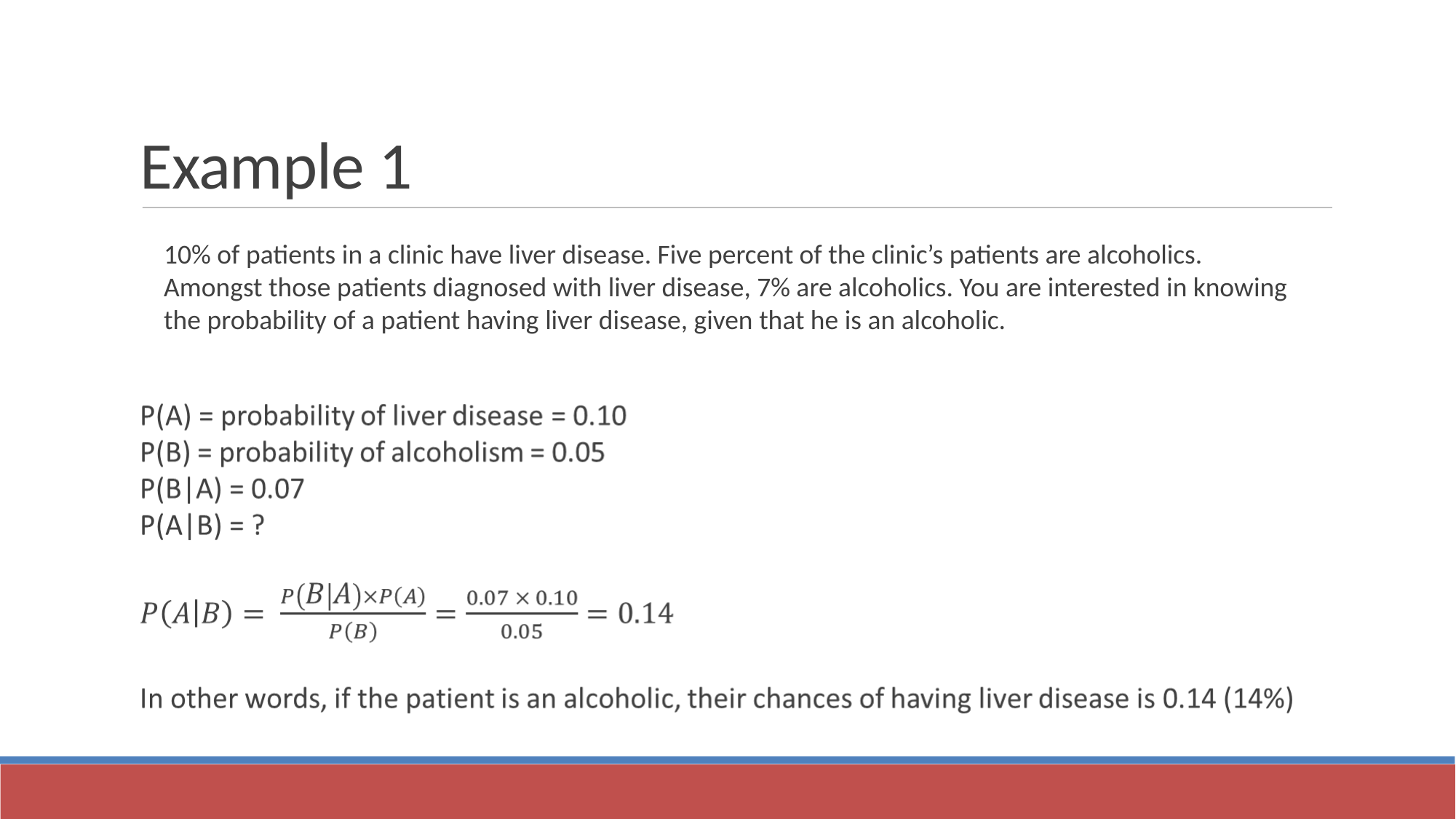

Example 1
10% of patients in a clinic have liver disease. Five percent of the clinic’s patients are alcoholics. Amongst those patients diagnosed with liver disease, 7% are alcoholics. You are interested in knowing the probability of a patient having liver disease, given that he is an alcoholic.